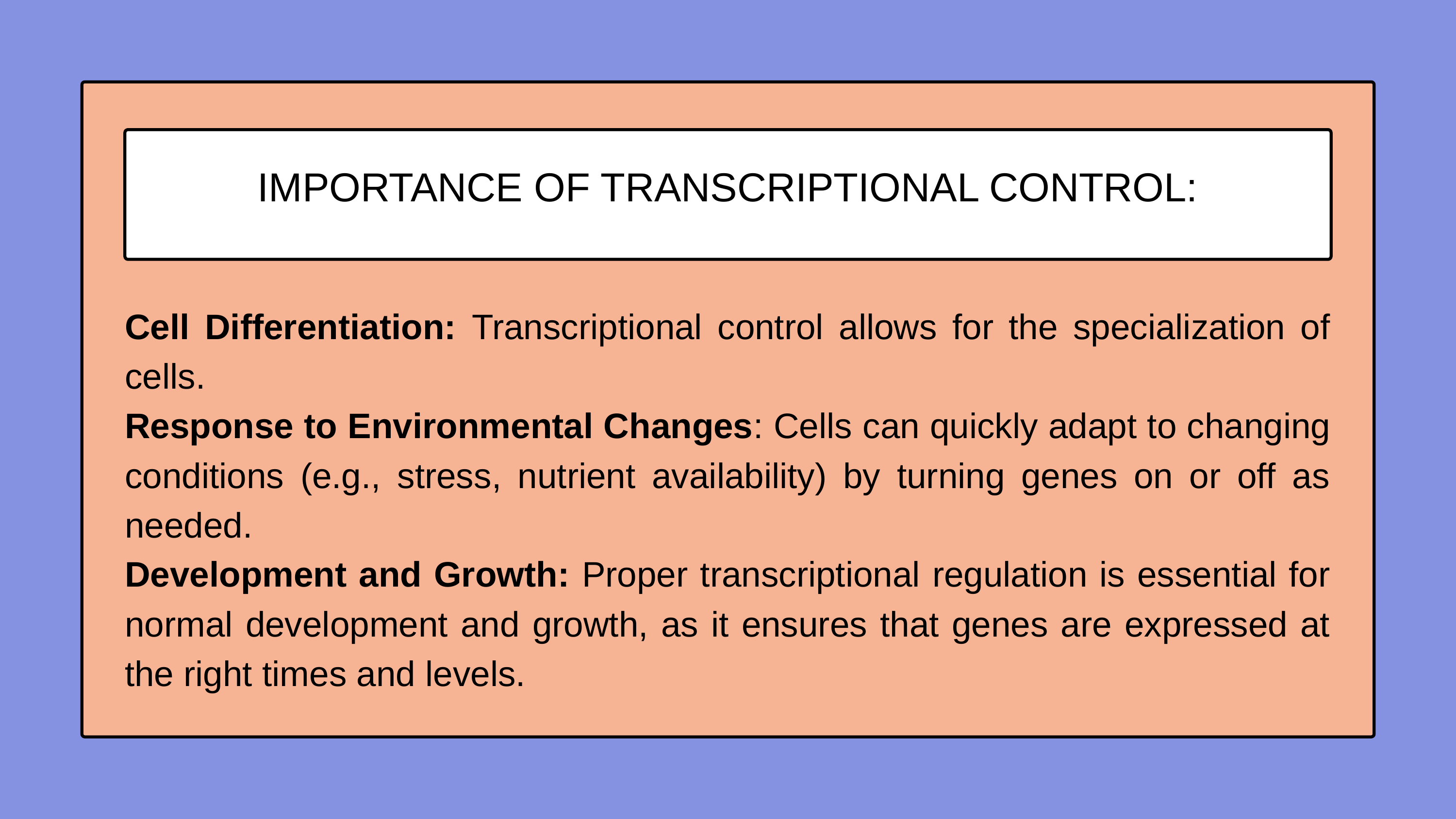

IMPORTANCE OF TRANSCRIPTIONAL CONTROL:

Cell Differentiation: Transcriptional control allows for the specialization of cells.
Response to Environmental Changes: Cells can quickly adapt to changing conditions (e.g., stress, nutrient availability) by turning genes on or off as needed.
Development and Growth: Proper transcriptional regulation is essential for normal development and growth, as it ensures that genes are expressed at the right times and levels.